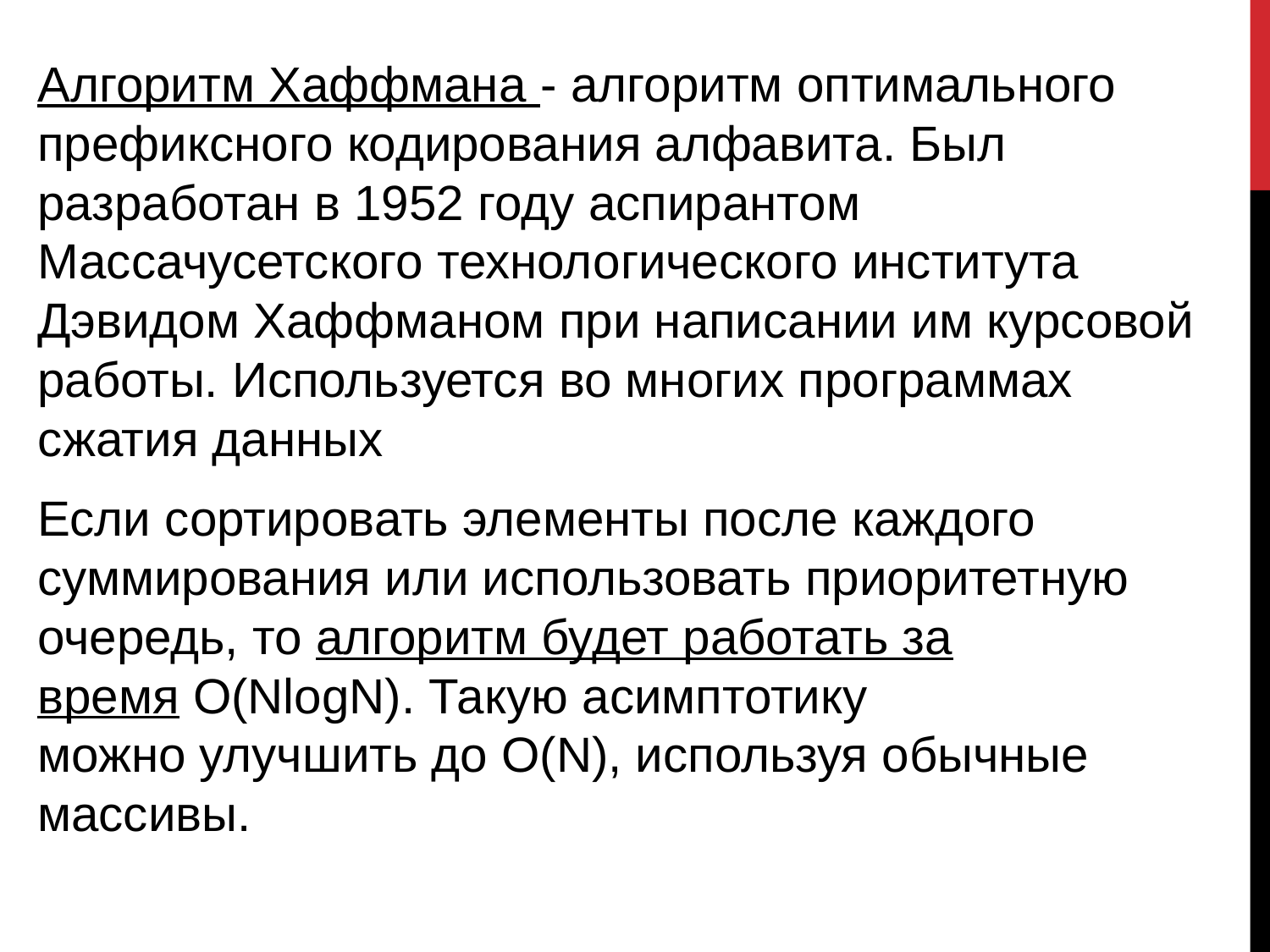

Алгоритм Хаффмана - алгоритм оптимального префиксного кодирования алфавита. Был разработан в 1952 году аспирантом Массачусетского технологического института Дэвидом Хаффманом при написании им курсовой работы. Используется во многих программах сжатия данных
Если сортировать элементы после каждого суммирования или использовать приоритетную очередь, то алгоритм будет работать за время O(NlogN). Такую асимптотику можно улучшить до O(N), используя обычные массивы.